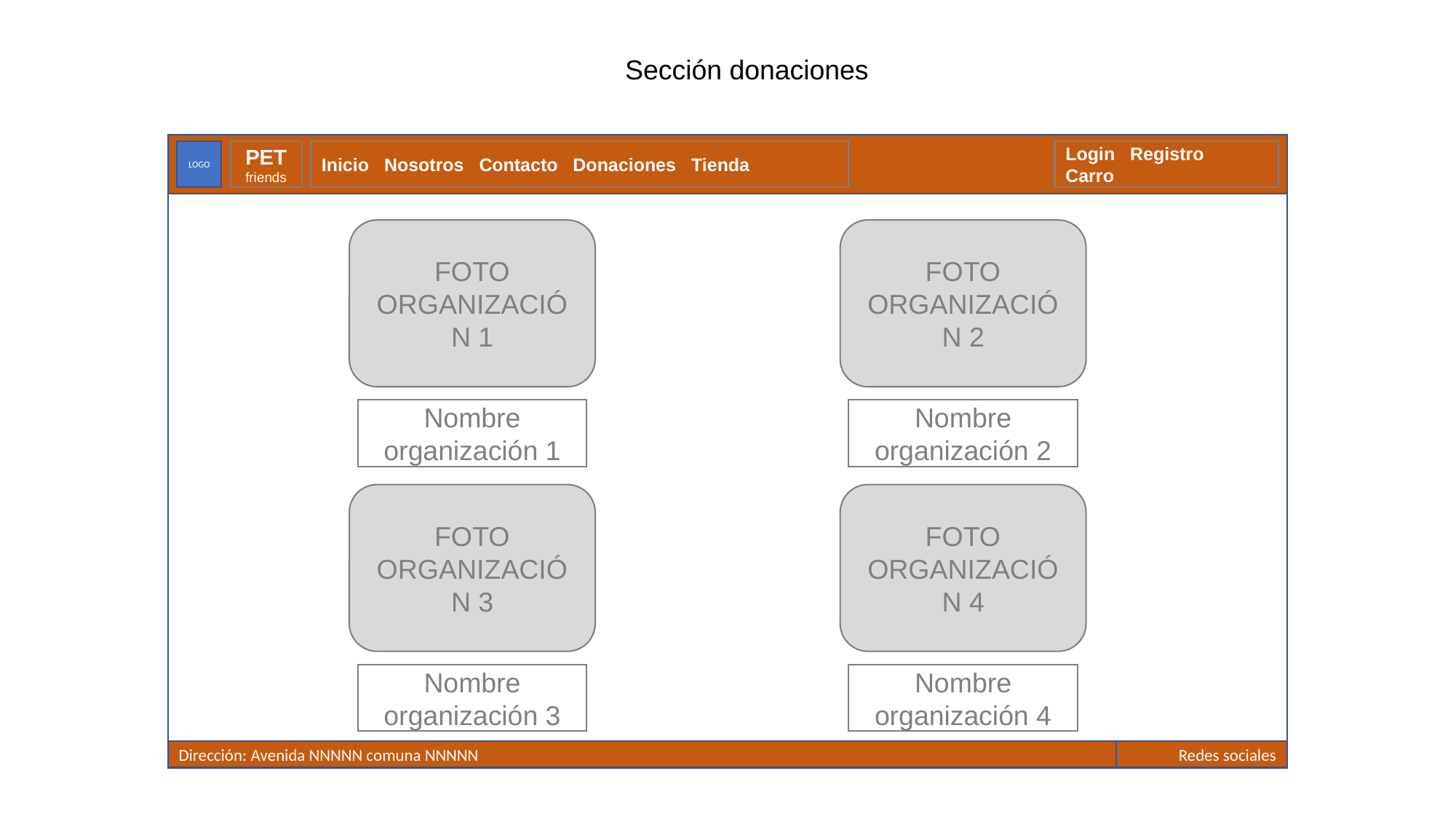

Sección donaciones

Login   Registro   Carro
Inicio   Nosotros   Contacto   Donaciones   Tienda
LOGO
PET
friends
FOTO ORGANIZACIÓN 1
FOTO ORGANIZACIÓN 2
Nombre organización 1
Nombre organización 2
FOTO ORGANIZACIÓN 3
FOTO ORGANIZACIÓN 4
Nombre organización 3
Nombre organización 4
Redes sociales
Dirección: Avenida NNNNN comuna NNNNN